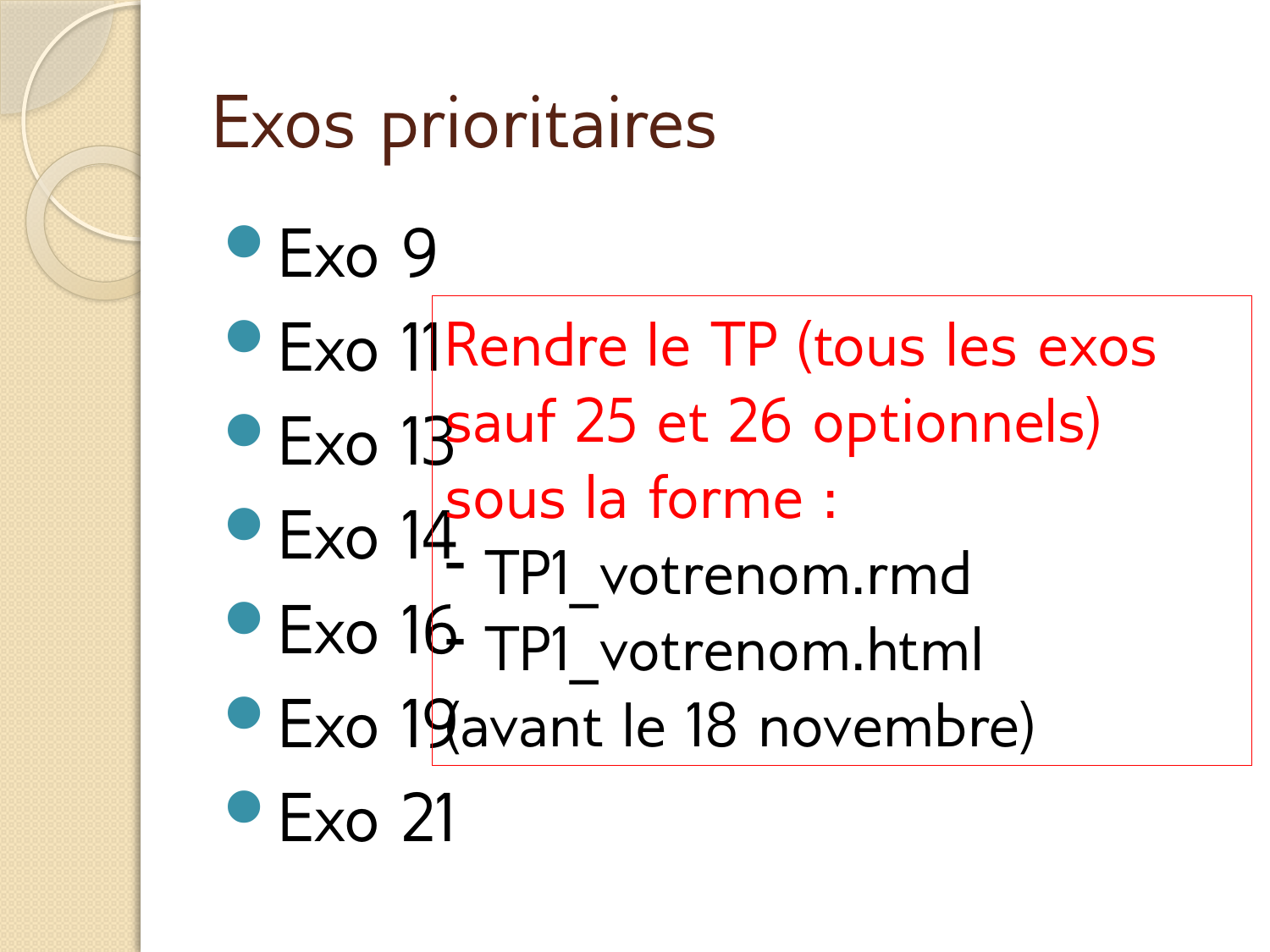

# Exos prioritaires
Exo 9
Exo 11
Exo 13
Exo 14
Exo 16
Exo 19
Exo 21
Rendre le TP (tous les exos sauf 25 et 26 optionnels) sous la forme :
TP1_votrenom.rmd
TP1_votrenom.html
(avant le 18 novembre)